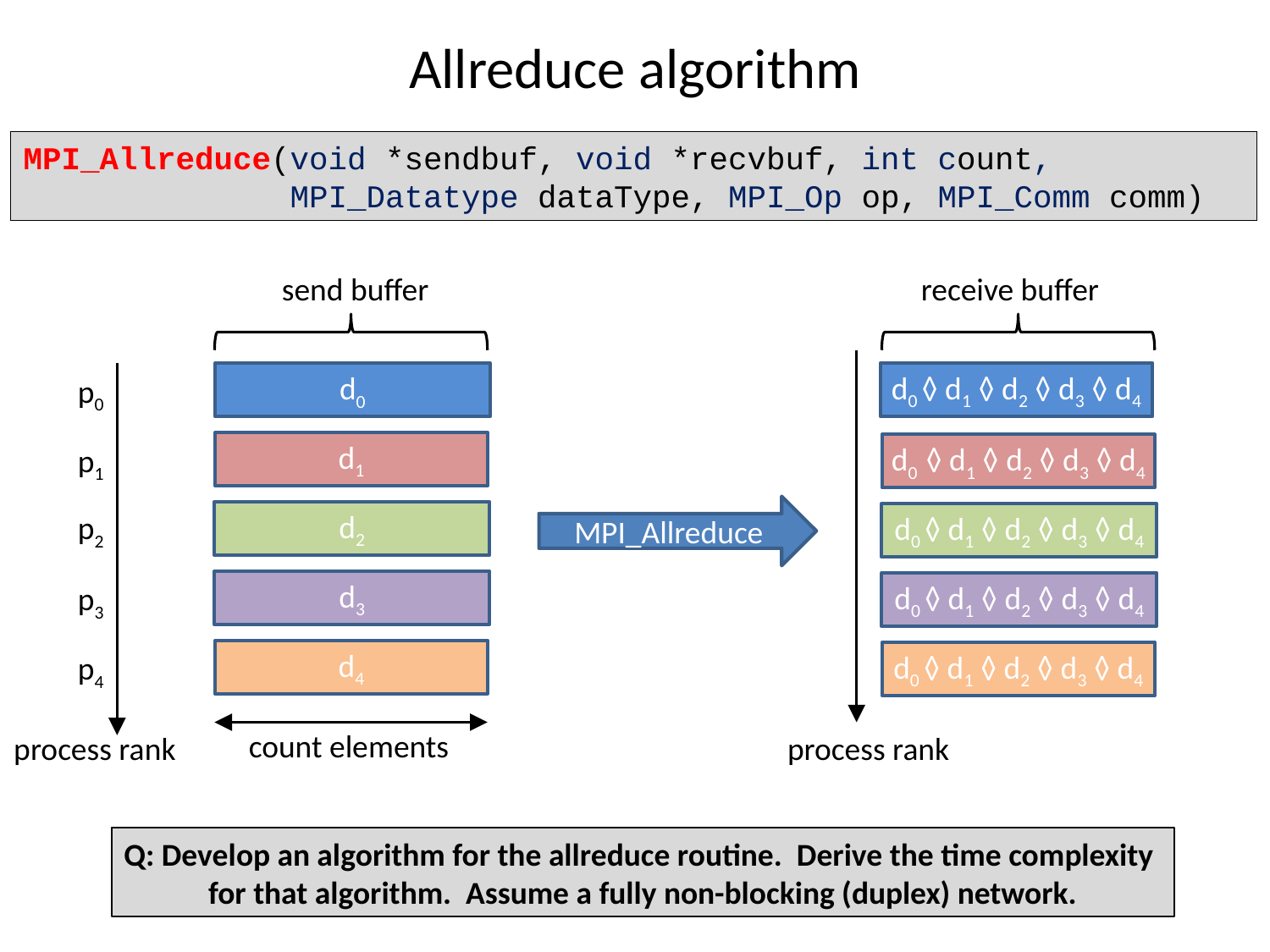

# Allreduce algorithm
MPI_Allreduce(void *sendbuf, void *recvbuf, int count,
              MPI_Datatype dataType, MPI_Op op, MPI_Comm comm)

send buffer
receive buffer
d0 ◊ d1 ◊ d2 ◊ d3 ◊ d4
d0
p0
d1
p1
d0  ◊ d1 ◊ d2 ◊ d3 ◊ d4
MPI_Allreduce
p2
d2
d0 ◊ d1 ◊ d2 ◊ d3 ◊ d4
d3
p3
d0 ◊ d1 ◊ d2 ◊ d3 ◊ d4
d4
p4
d0 ◊ d1 ◊ d2 ◊ d3 ◊ d4
count elements
process rank
process rank
Q: Develop an algorithm for the allreduce routine.  Derive the time complexity
for that algorithm.  Assume a fully non-blocking (duplex) network.